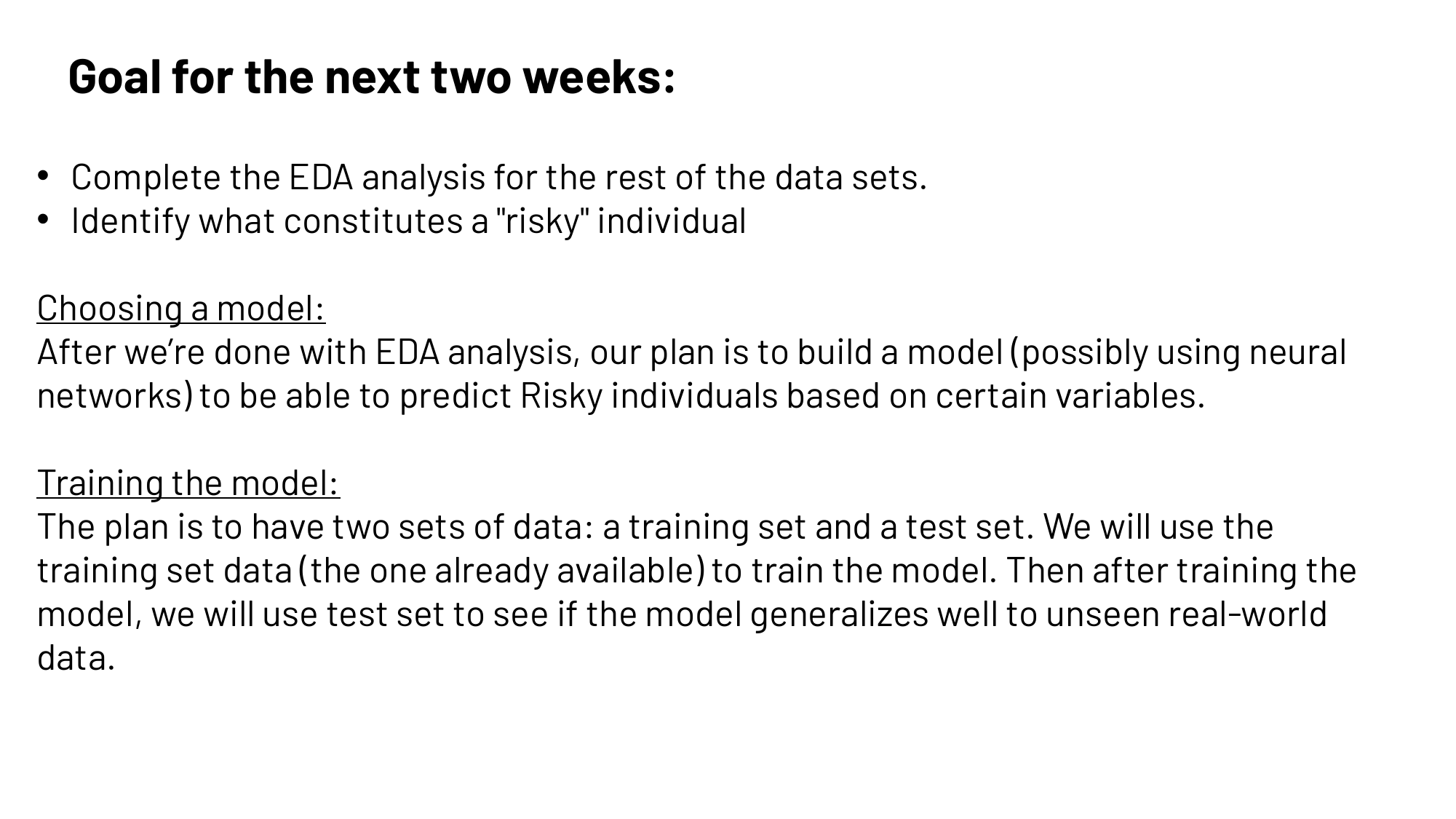

Goal for the next two weeks:
Complete the EDA analysis for the rest of the data sets.
Identify what constitutes a "risky" individual

Choosing a model:
After we’re done with EDA analysis, our plan is to build a model (possibly using neural networks) to be able to predict Risky individuals based on certain variables.

Training the model:
The plan is to have two sets of data: a training set and a test set. We will use the training set data (the one already available) to train the model. Then after training the model, we will use test set to see if the model generalizes well to unseen real-world data.